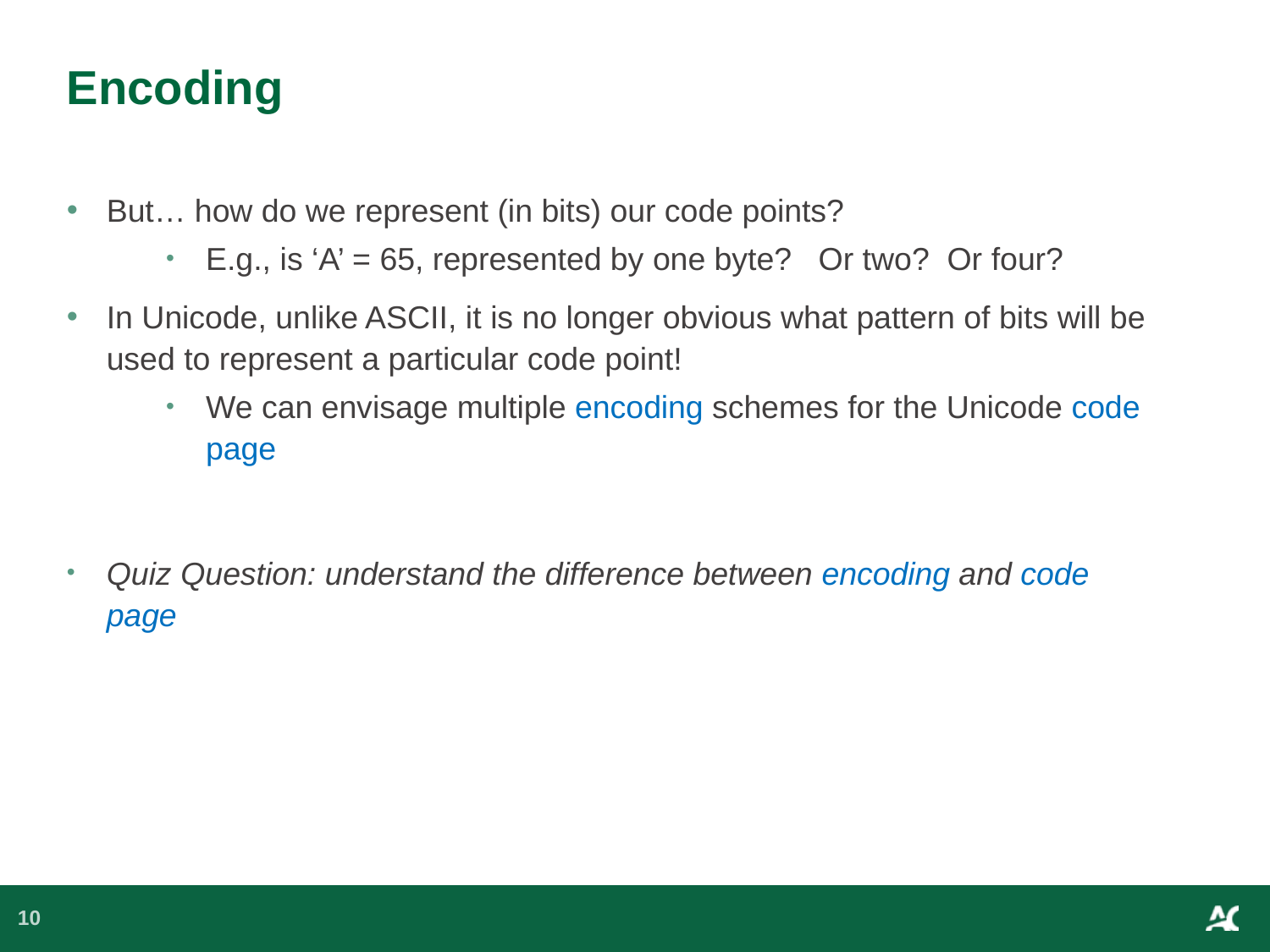

# Encoding
But… how do we represent (in bits) our code points?
E.g., is ‘A’ = 65, represented by one byte?   Or two?  Or four?
In Unicode, unlike ASCII, it is no longer obvious what pattern of bits will be used to represent a particular code point!
We can envisage multiple encoding schemes for the Unicode code page

Quiz Question: understand the difference between encoding and code page

10